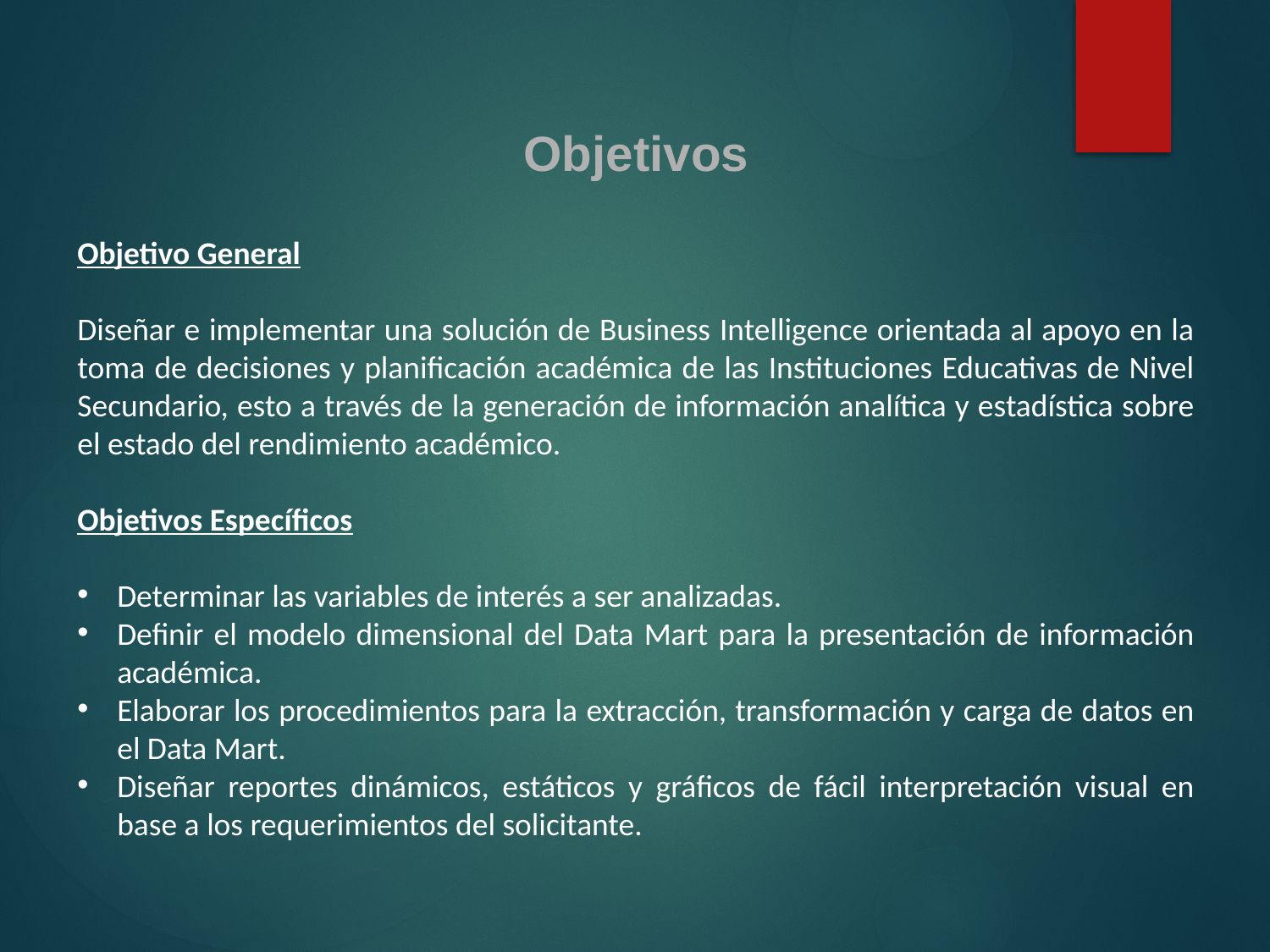

# Objetivos
Objetivo General

Diseñar e implementar una solución de Business Intelligence orientada al apoyo en la toma de decisiones y planificación académica de las Instituciones Educativas de Nivel Secundario, esto a través de la generación de información analítica y estadística sobre el estado del rendimiento académico.

Objetivos Específicos

Determinar las variables de interés a ser analizadas.
Definir el modelo dimensional del Data Mart para la presentación de información académica.
Elaborar los procedimientos para la extracción, transformación y carga de datos en el Data Mart.
Diseñar reportes dinámicos, estáticos y gráficos de fácil interpretación visual en base a los requerimientos del solicitante.